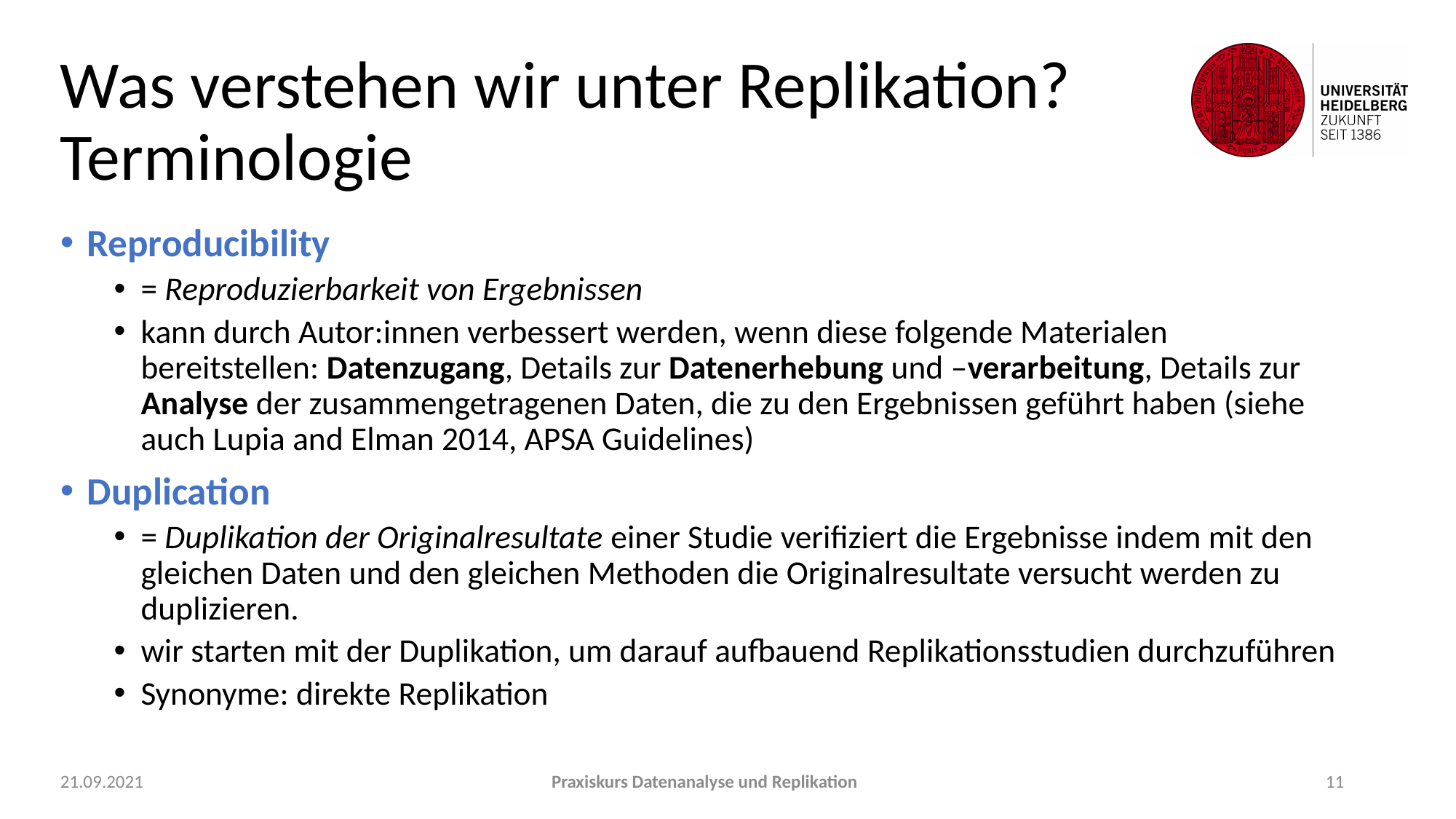

# Was verstehen wir unter Replikation? Terminologie
Reproducibility
= Reproduzierbarkeit von Ergebnissen
kann durch Autor:innen verbessert werden, wenn diese folgende Materialen bereitstellen: Datenzugang, Details zur Datenerhebung und –verarbeitung, Details zur Analyse der zusammengetragenen Daten, die zu den Ergebnissen geführt haben (siehe auch Lupia and Elman 2014, APSA Guidelines)
Duplication
= Duplikation der Originalresultate einer Studie verifiziert die Ergebnisse indem mit den gleichen Daten und den gleichen Methoden die Originalresultate versucht werden zu duplizieren.
wir starten mit der Duplikation, um darauf aufbauend Replikationsstudien durchzuführen
Synonyme: direkte Replikation
21.09.2021
Praxiskurs Datenanalyse und Replikation
11